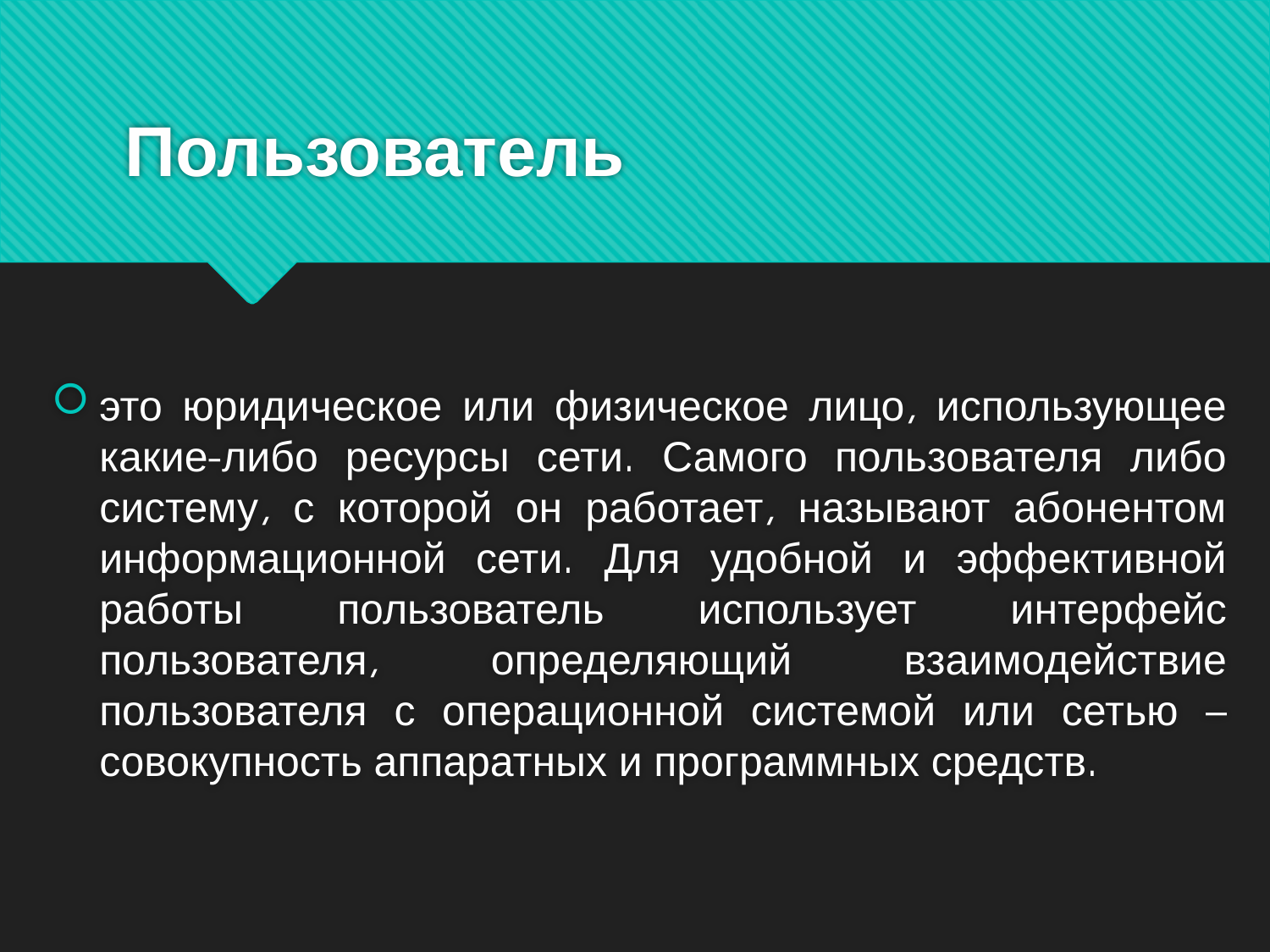

# Пользователь
это юридическое или физическое лицо, использующее какие-либо ресурсы сети. Самого пользователя либо систему, с которой он работает, называют абонентом информационной сети. Для удобной и эффективной работы пользователь использует интерфейс пользователя, определяющий взаимодействие пользователя с операционной системой или сетью – совокупность аппаратных и программных средств.